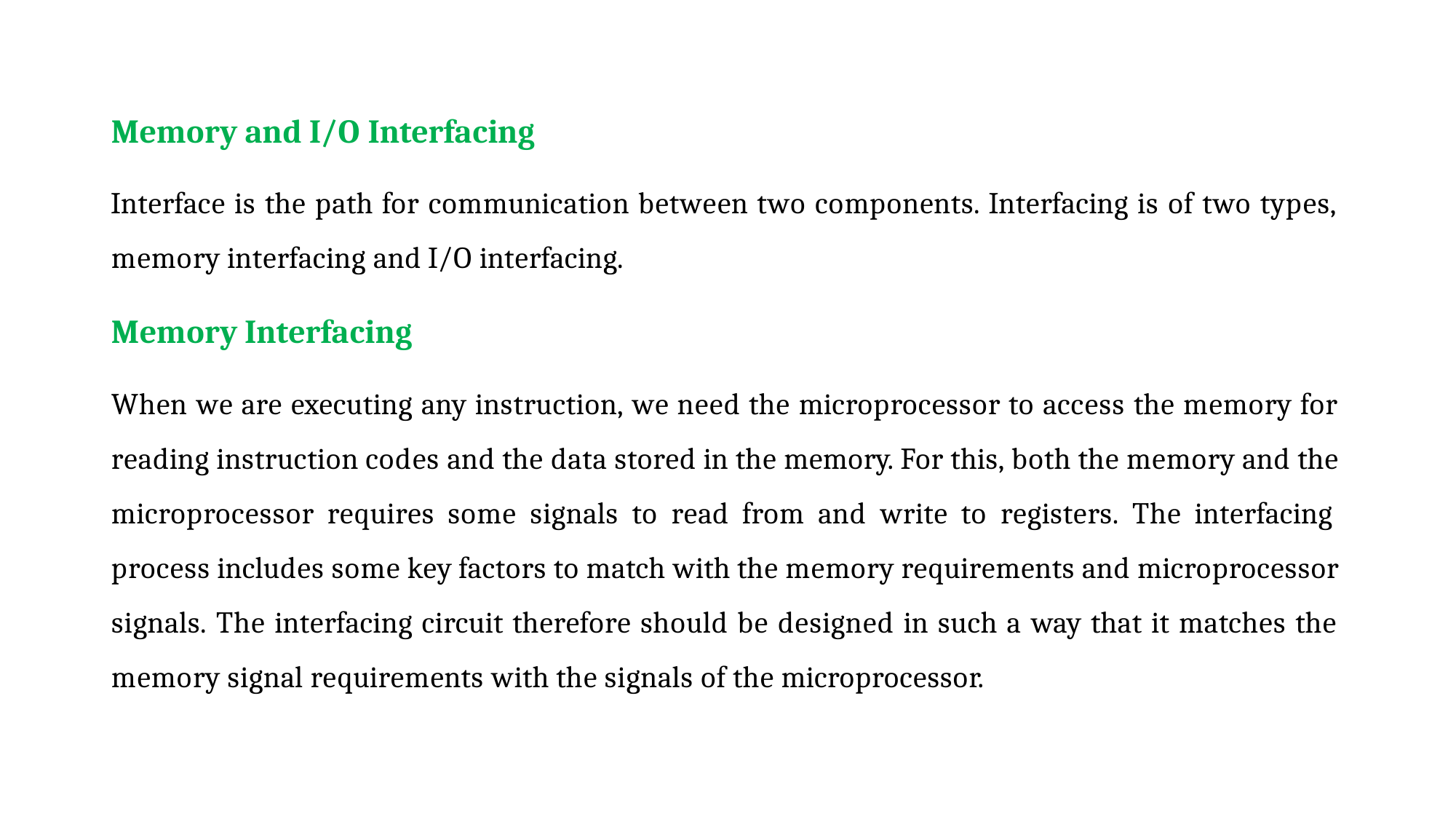

# Memory and I/O Interfacing
Interface is the path for communication between two components. Interfacing is of two types,  memory interfacing and I/O interfacing.

Memory Interfacing
When we are executing any instruction, we need the microprocessor to access the memory for  reading instruction codes and the data stored in the memory. For this, both the memory and the  microprocessor requires some signals to read from and write to registers. The interfacing  process includes some key factors to match with the memory requirements and microprocessor  signals. The interfacing circuit therefore should be designed in such a way that it matches the  memory signal requirements with the signals of the microprocessor.